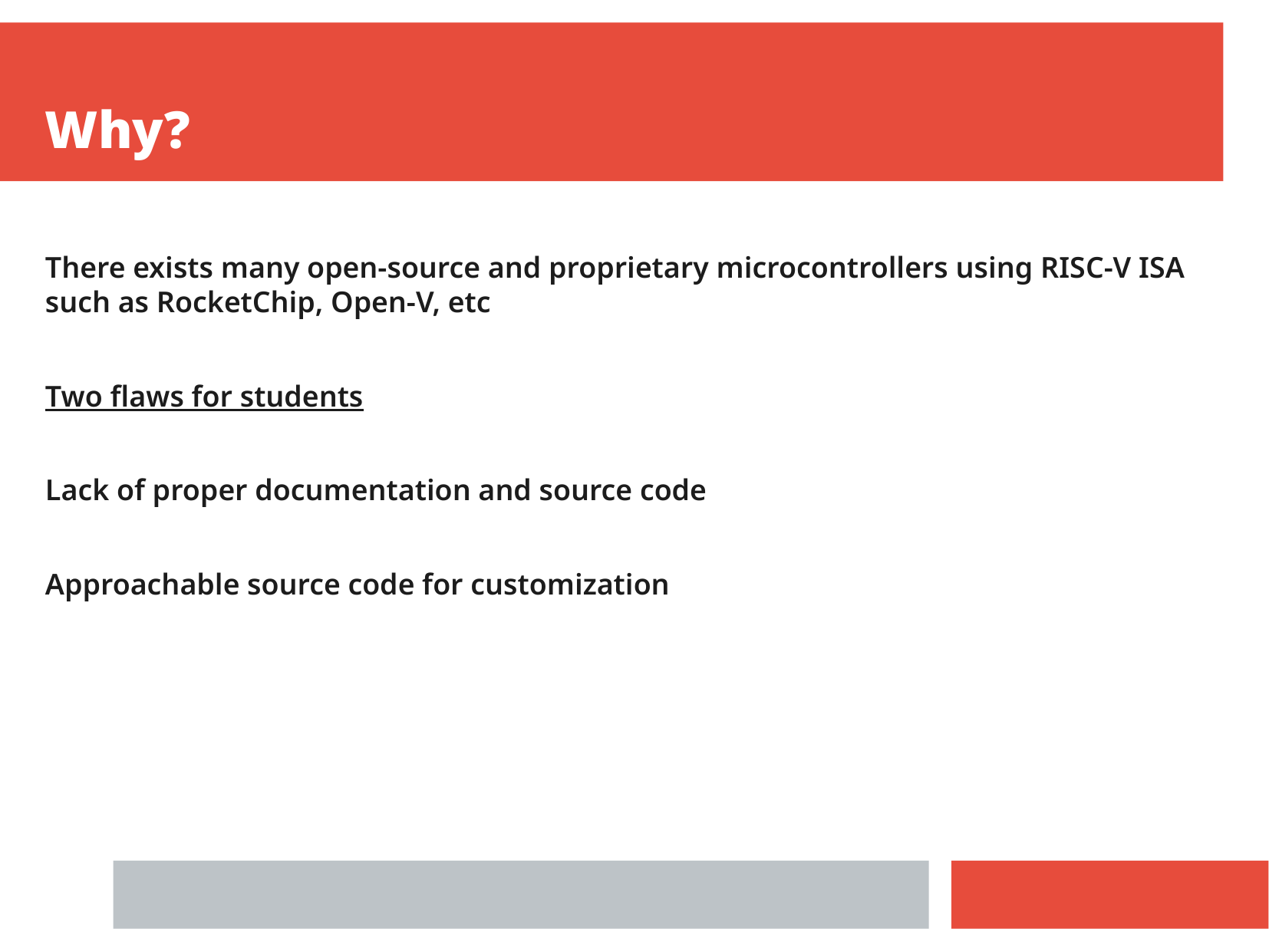

Why?
There exists many open-source and proprietary microcontrollers using RISC-V ISA such as RocketChip, Open-V, etc

Two flaws for students

Lack of proper documentation and source code

Approachable source code for customization